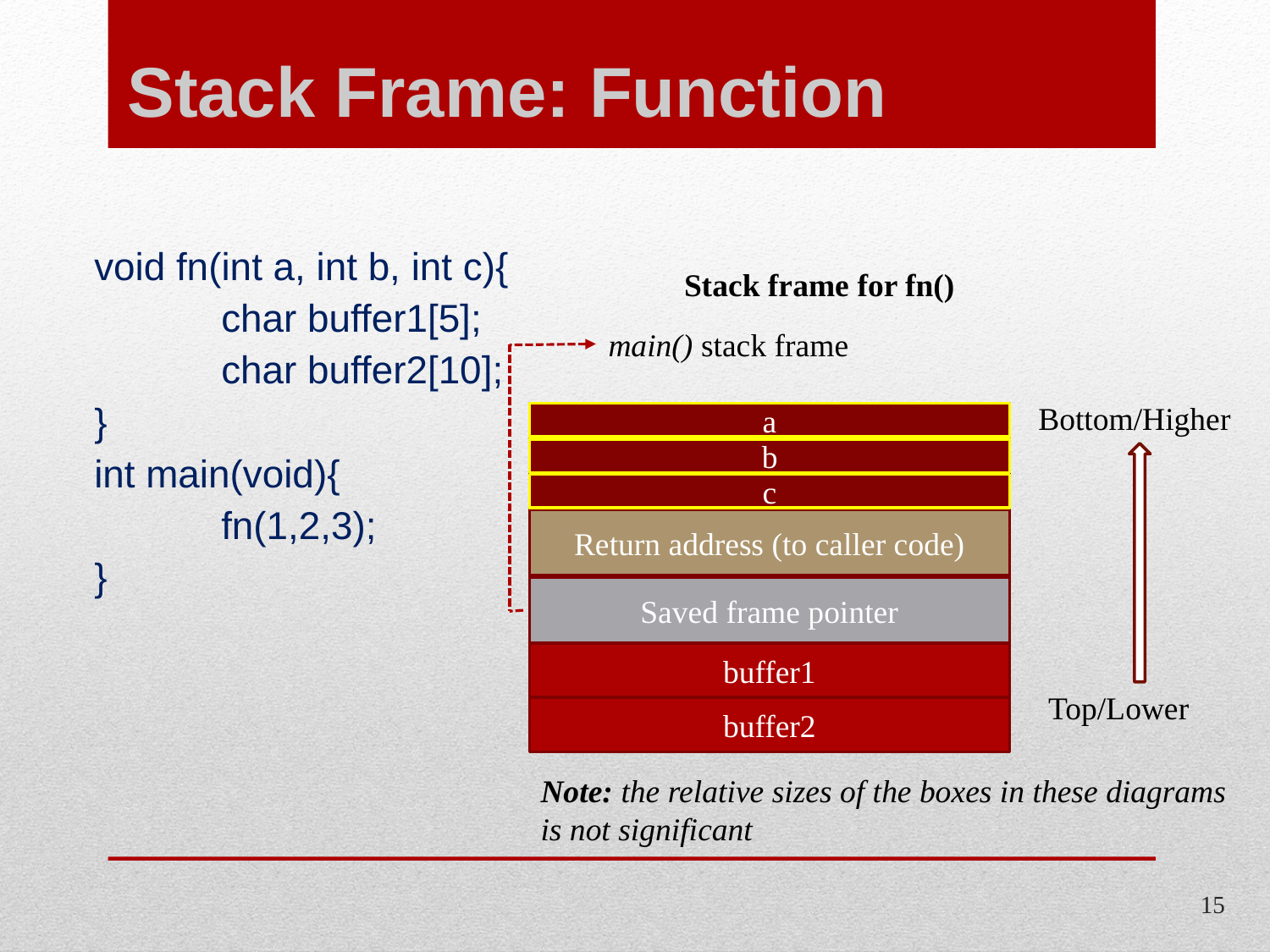

# Stack Frame: Function

void fn(int a, int b, int c){
	char buffer1[5];
	char buffer2[10];
}
int main(void){
	fn(1,2,3);
}
Stack frame for fn()
main() stack frame
Bottom/Higher

a
b

c
Return address (to caller code)
Saved frame pointer
buffer1
Top/Lower
buffer2
Note: the relative sizes of the boxes in these diagrams
is not significant
15